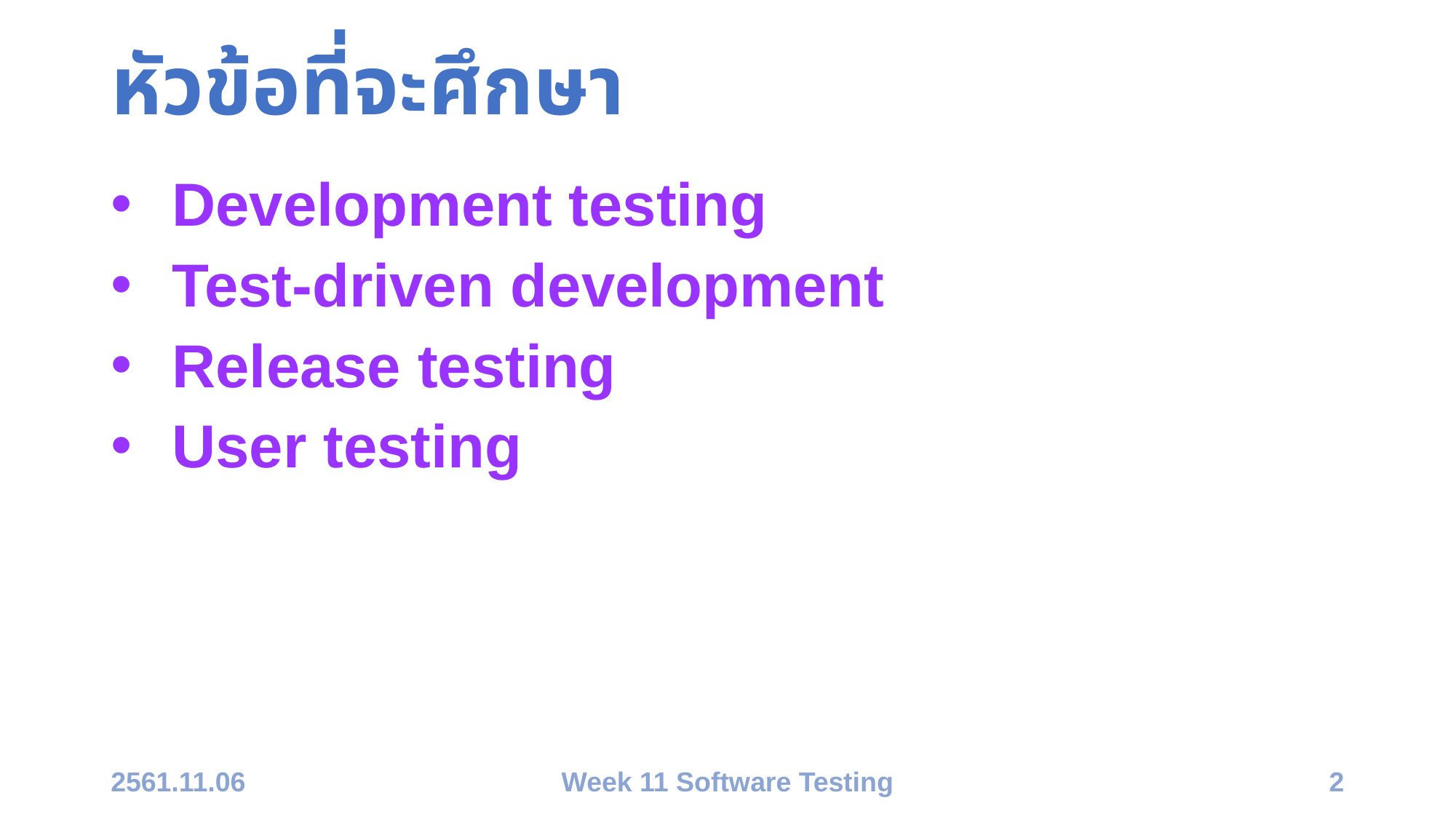

# หัวข้อที่จะศึกษา
Development testing
Test-driven development
Release testing
User testing
2561.11.06
Week 11 Software Testing
2